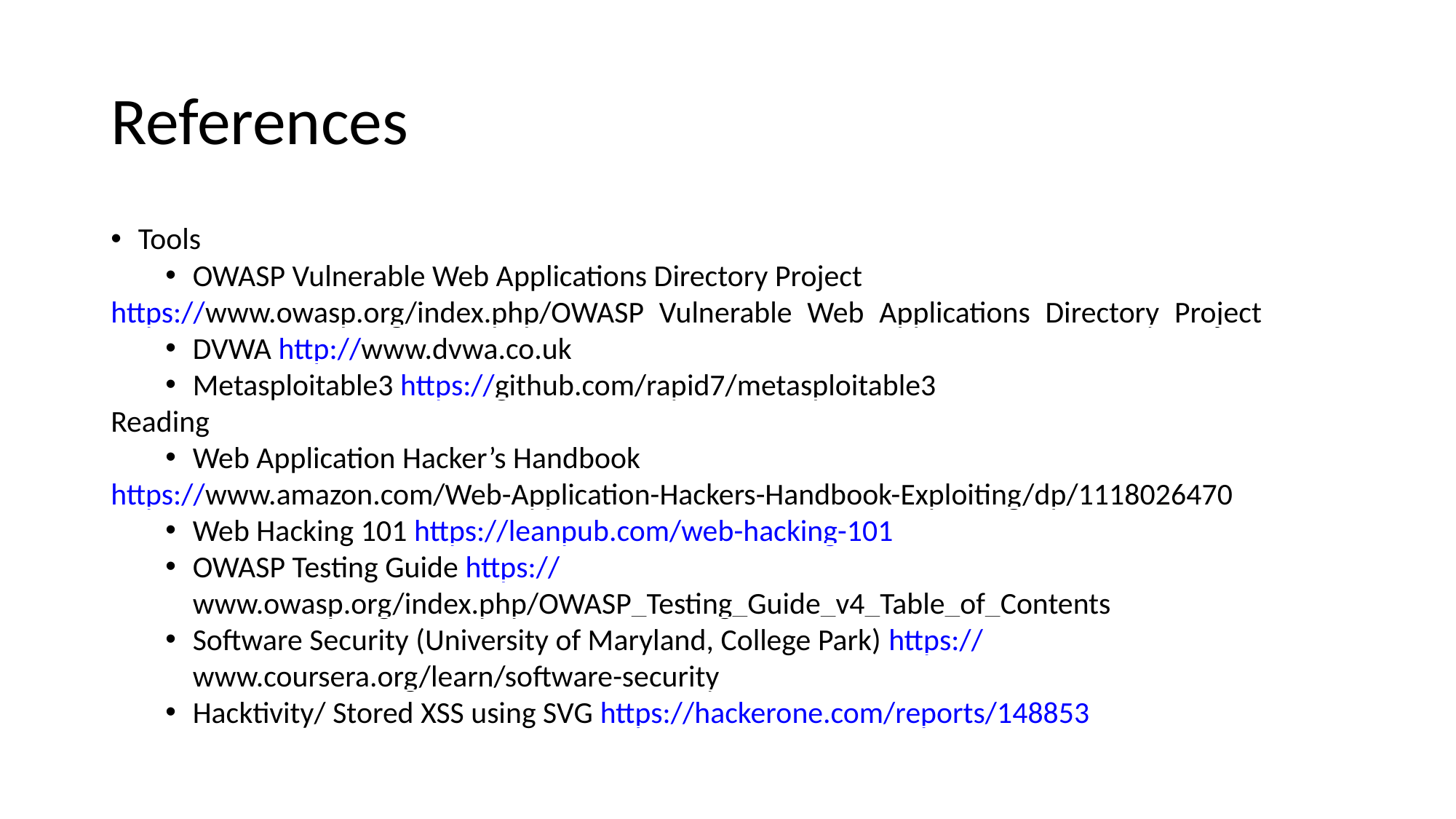

References
Tools
OWASP Vulnerable Web Applications Directory Project
https://www.owasp.org/index.php/OWASP_Vulnerable_Web_Applications_Directory_Project
DVWA http://www.dvwa.co.uk
Metasploitable3 https://github.com/rapid7/metasploitable3
Reading
Web Application Hacker’s Handbook
https://www.amazon.com/Web-Application-Hackers-Handbook-Exploiting/dp/1118026470
Web Hacking 101 https://leanpub.com/web-hacking-101
OWASP Testing Guide https://www.owasp.org/index.php/OWASP_Testing_Guide_v4_Table_of_Contents
Software Security (University of Maryland, College Park) https://www.coursera.org/learn/software-security
Hacktivity/ Stored XSS using SVG https://hackerone.com/reports/148853